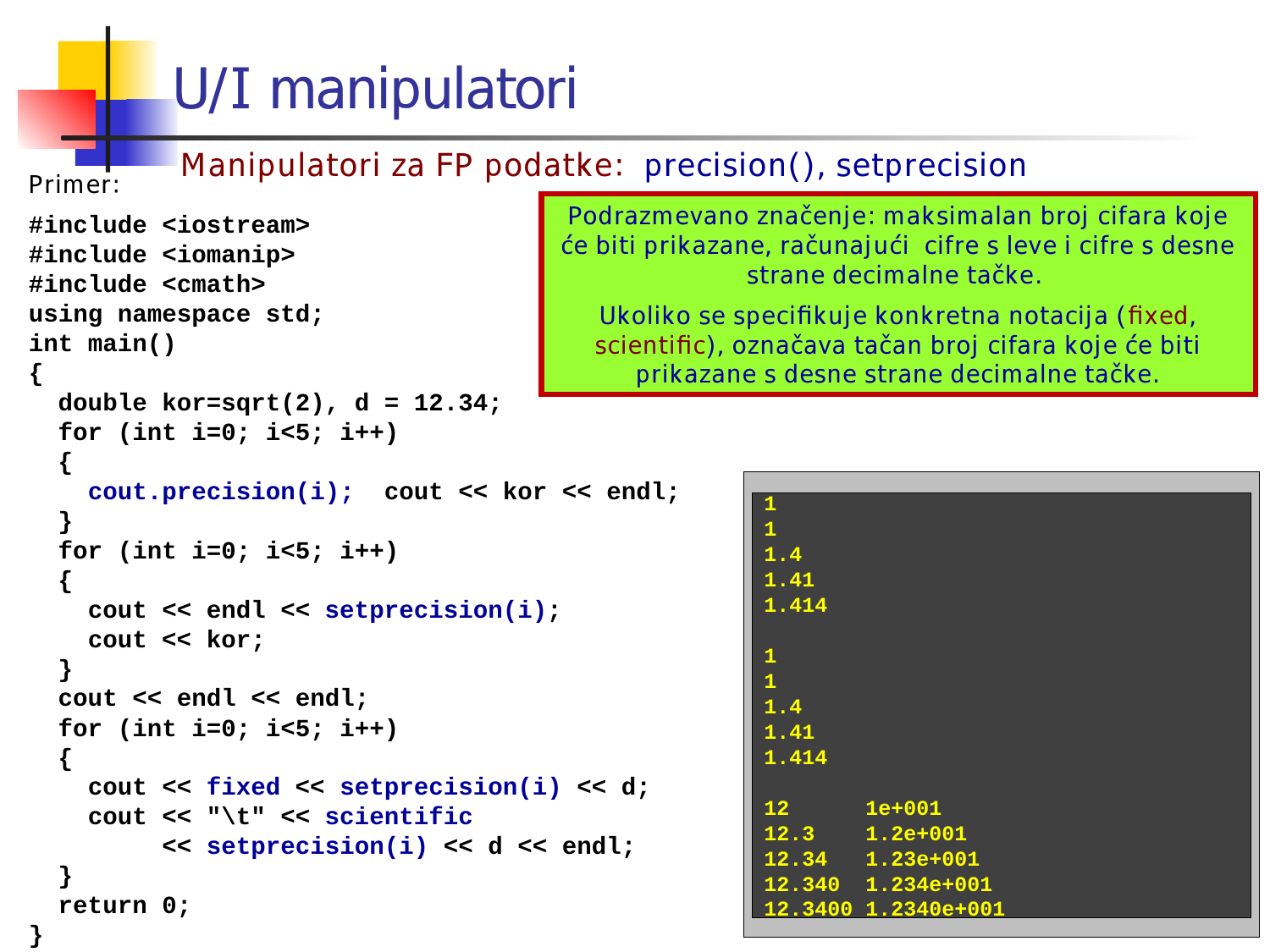

U/I manipulatori
Manipulatori za FP podatke:  precision(), setprecision
Primer:
#include <iostream>
#include <iomanip>
#include <cmath>
using namespace std;
int main()
{
  double kor=sqrt(2), d = 12.34;
  for (int i=0; i<5; i++)
  {
    cout.precision(i);  cout << kor << endl;
  }
  for (int i=0; i<5; i++)
  {
    cout << endl << setprecision(i);
    cout << kor;
  }
  cout << endl << endl;
  for (int i=0; i<5; i++)
  {
    cout << fixed << setprecision(i) << d;
    cout << "\t" << scientific
         << setprecision(i) << d << endl;
  }
  return 0;
}
Podrazmevano značenje: maksimalan broj cifara koje će biti prikazane, računajući  cifre s leve i cifre s desne strane decimalne tačke.
Ukoliko se specifikuje konkretna notacija (fixed, scientific), označava tačan broj cifara koje će biti prikazane s desne strane decimalne tačke.

1
1
1.4
1.41
1.414

1
1
1.4
1.41
1.414

12      1e+001
12.3    1.2e+001
12.34   1.23e+001
12.340  1.234e+001
12.3400 1.2340e+001